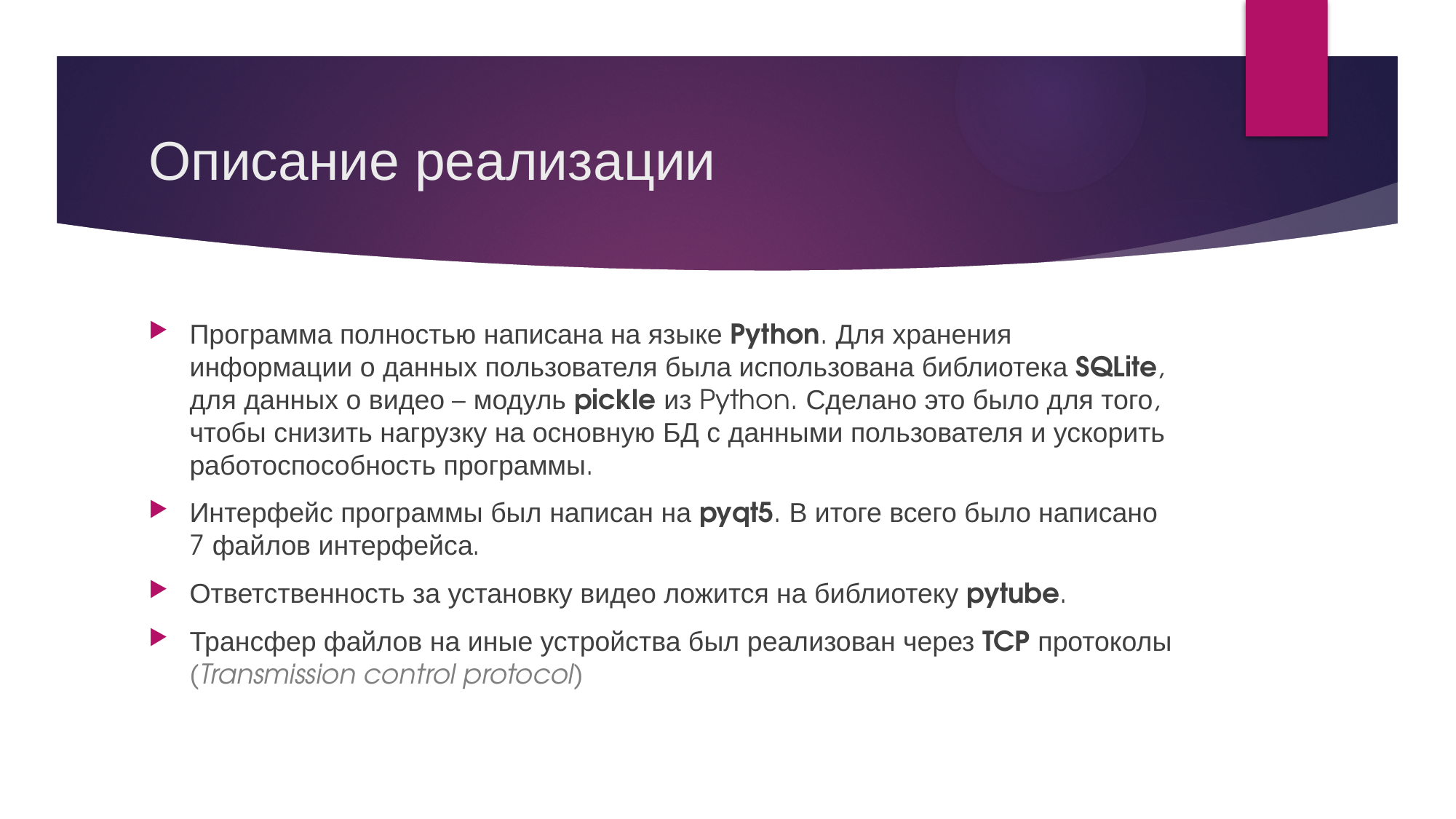

# Описание реализации
Программа полностью написана на языке Python. Для хранения информации о данных пользователя была использована библиотека SQLite, для данных о видео – модуль pickle из Python. Сделано это было для того, чтобы снизить нагрузку на основную БД с данными пользователя и ускорить работоспособность программы.
Интерфейс программы был написан на pyqt5. В итоге всего было написано 7 файлов интерфейса.
Ответственность за установку видео ложится на библиотеку pytube.
Трансфер файлов на иные устройства был реализован через TCP протоколы (Transmission control protocol)